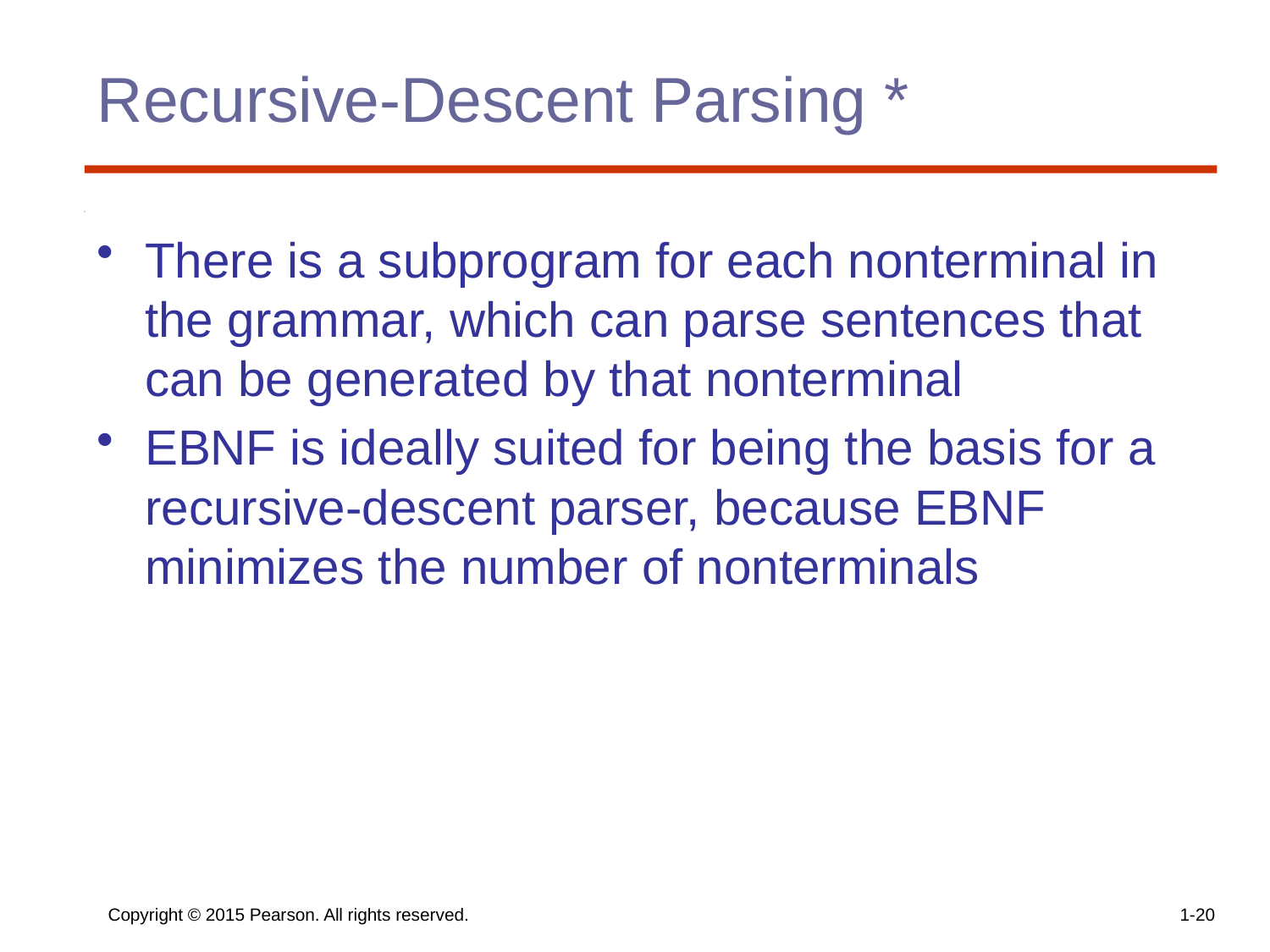

# Recursive-Descent Parsing *
There is a subprogram for each nonterminal in the grammar, which can parse sentences that can be generated by that nonterminal
EBNF is ideally suited for being the basis for a recursive-descent parser, because EBNF  minimizes the number of nonterminals
Copyright © 2015 Pearson. All rights reserved.
1-20